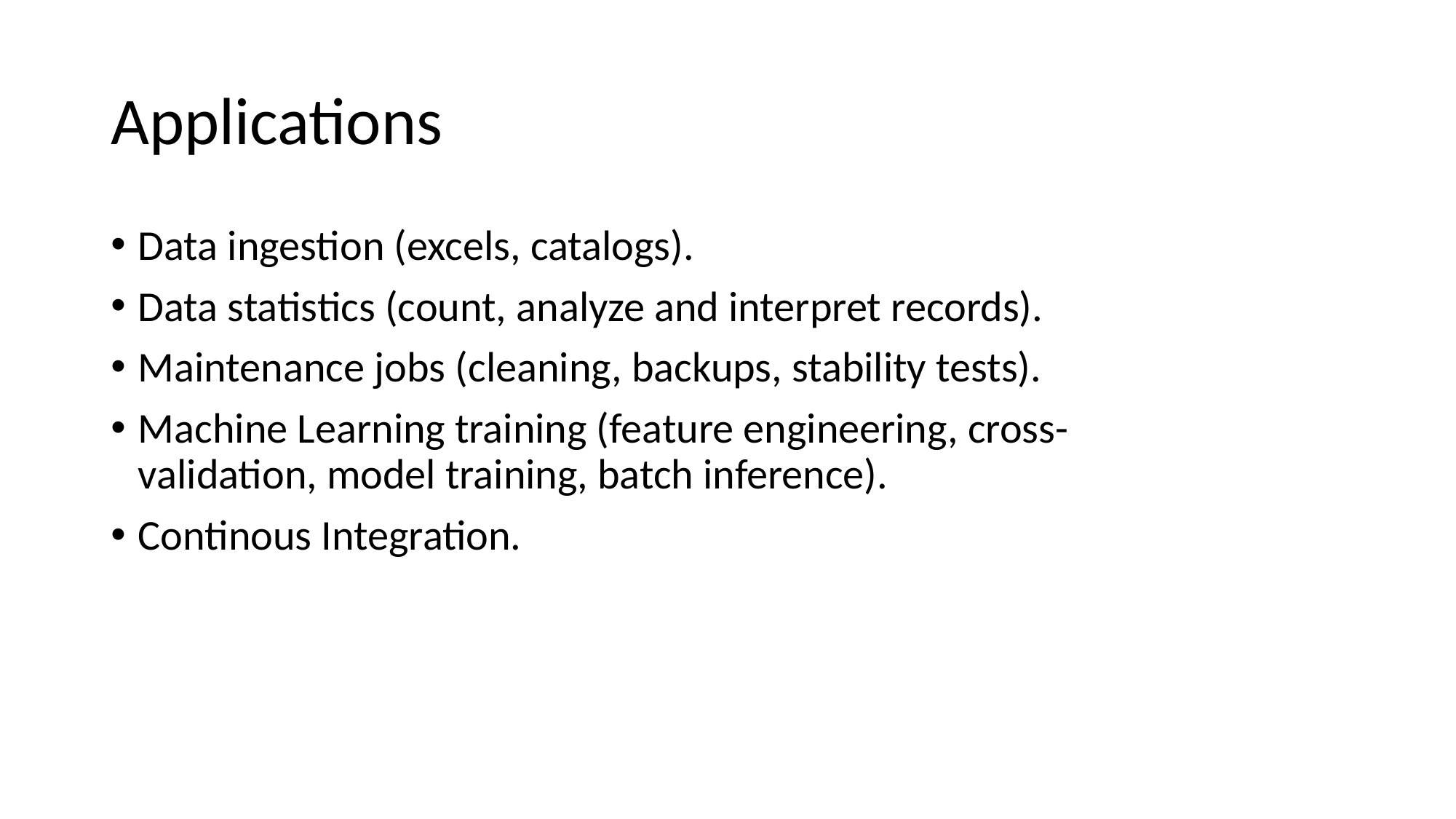

# Applications
Data ingestion (excels, catalogs).
Data statistics (count, analyze and interpret records).
Maintenance jobs (cleaning, backups, stability tests).
Machine Learning training (feature engineering, cross-validation, model training, batch inference).
Continous Integration.